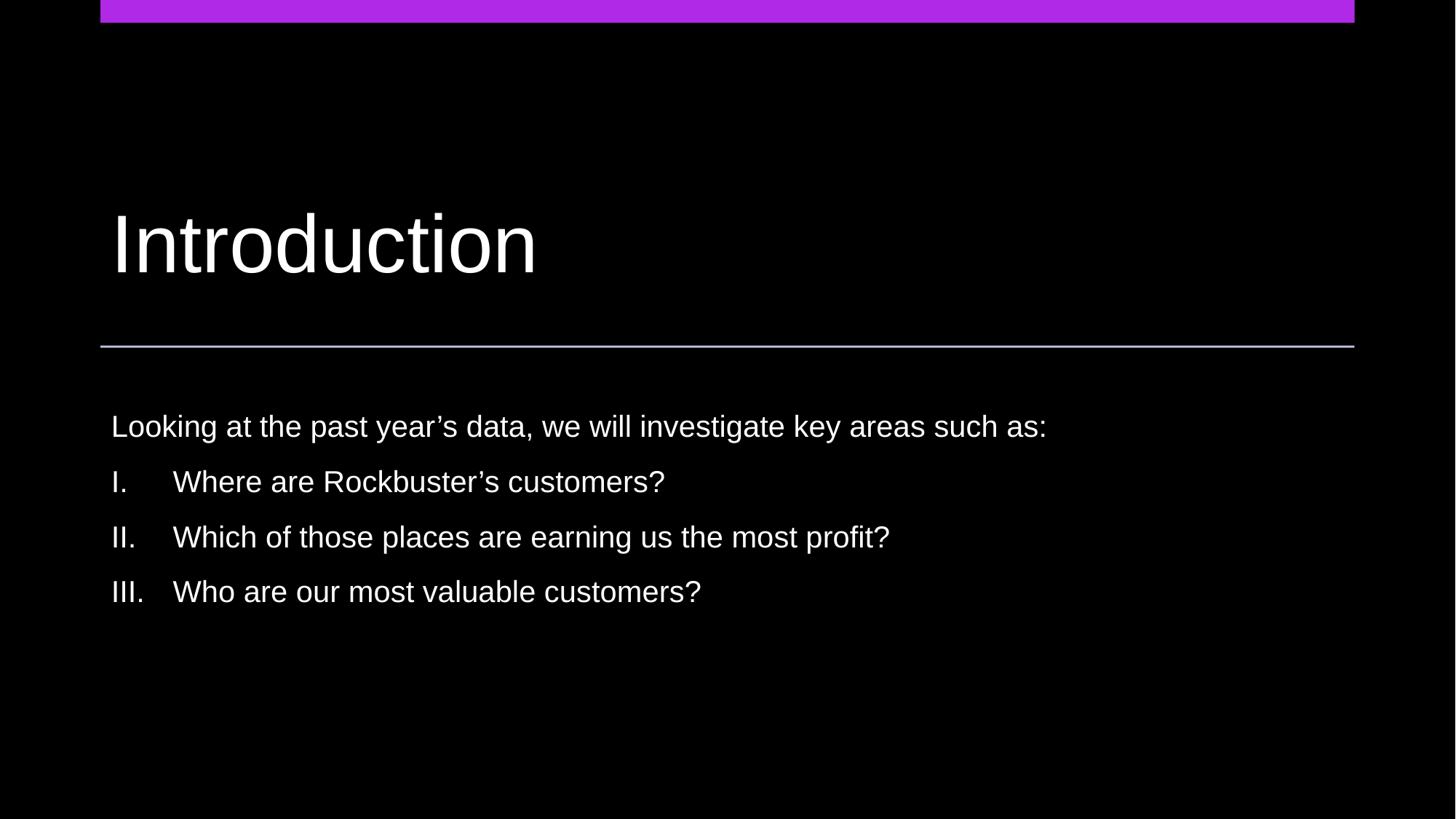

# Introduction

Looking at the past year’s data, we will investigate key areas such as:
Where are Rockbuster’s customers?
Which of those places are earning us the most profit?
Who are our most valuable customers?